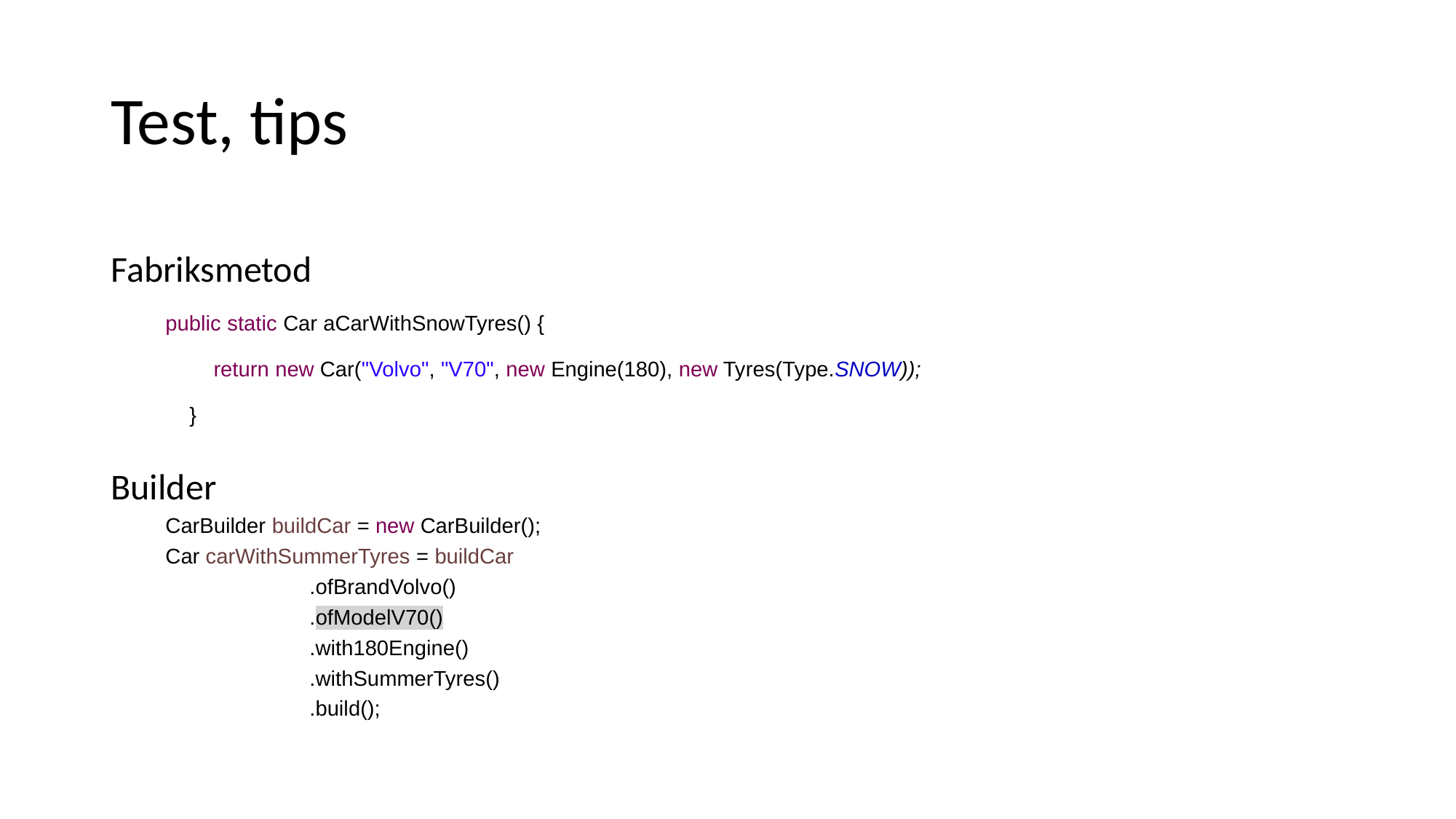

# Test, tips
Fabriksmetod
public static Car aCarWithSnowTyres() {
        return new Car("Volvo", "V70", new Engine(180), new Tyres(Type.SNOW));
    }
Builder
CarBuilder buildCar = new CarBuilder();
Car carWithSummerTyres = buildCar
                        .ofBrandVolvo()
                        .ofModelV70()
                        .with180Engine()
                        .withSummerTyres()
                        .build();